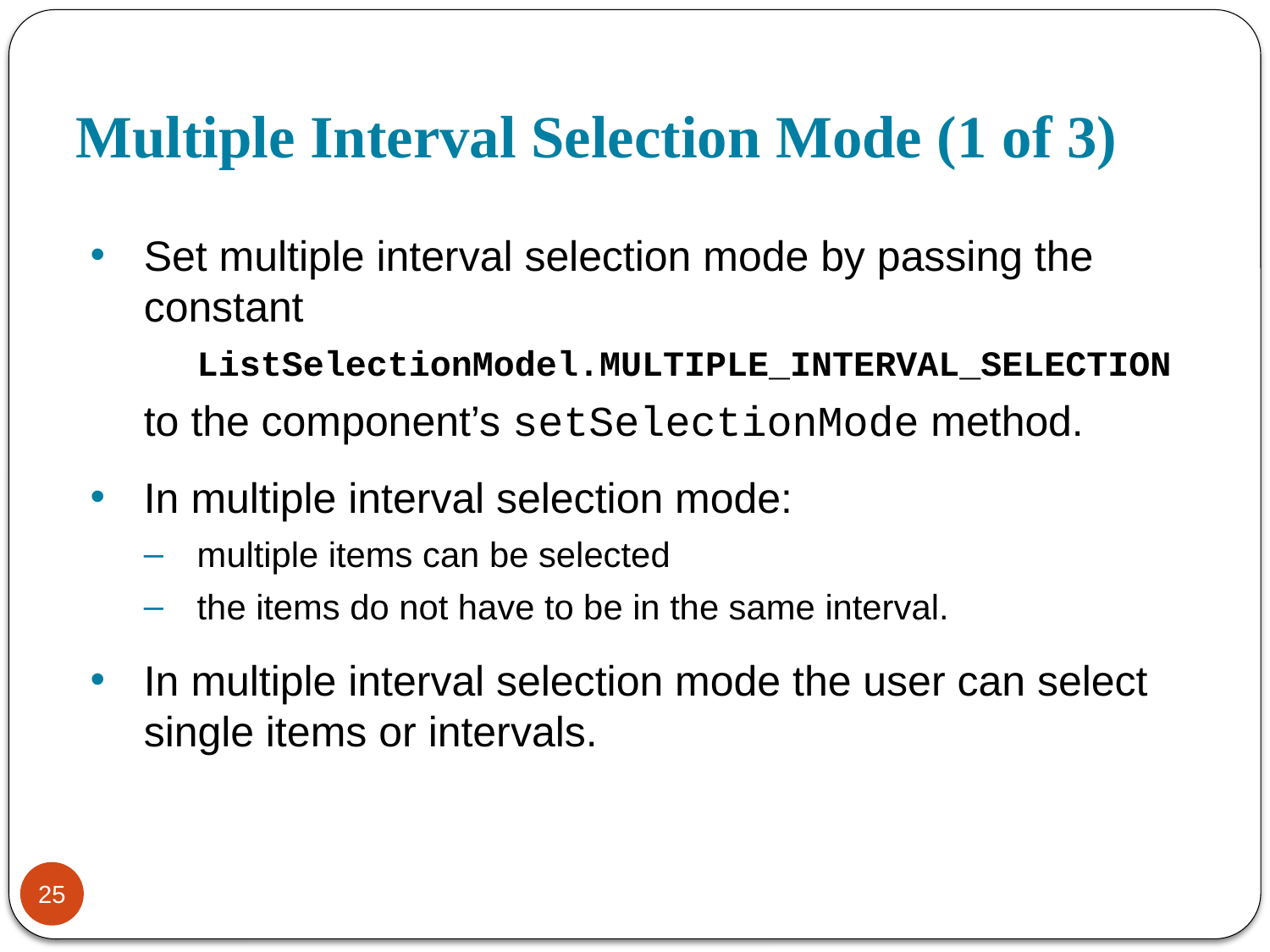

# Multiple Interval Selection Mode (1 of 3)
Set multiple interval selection mode by passing the constant
ListSelectionModel.MULTIPLE_INTERVAL_SELECTION
to the component’s setSelectionMode method.
In multiple interval selection mode:
multiple items can be selected
the items do not have to be in the same interval.
In multiple interval selection mode the user can select single items or intervals.
25